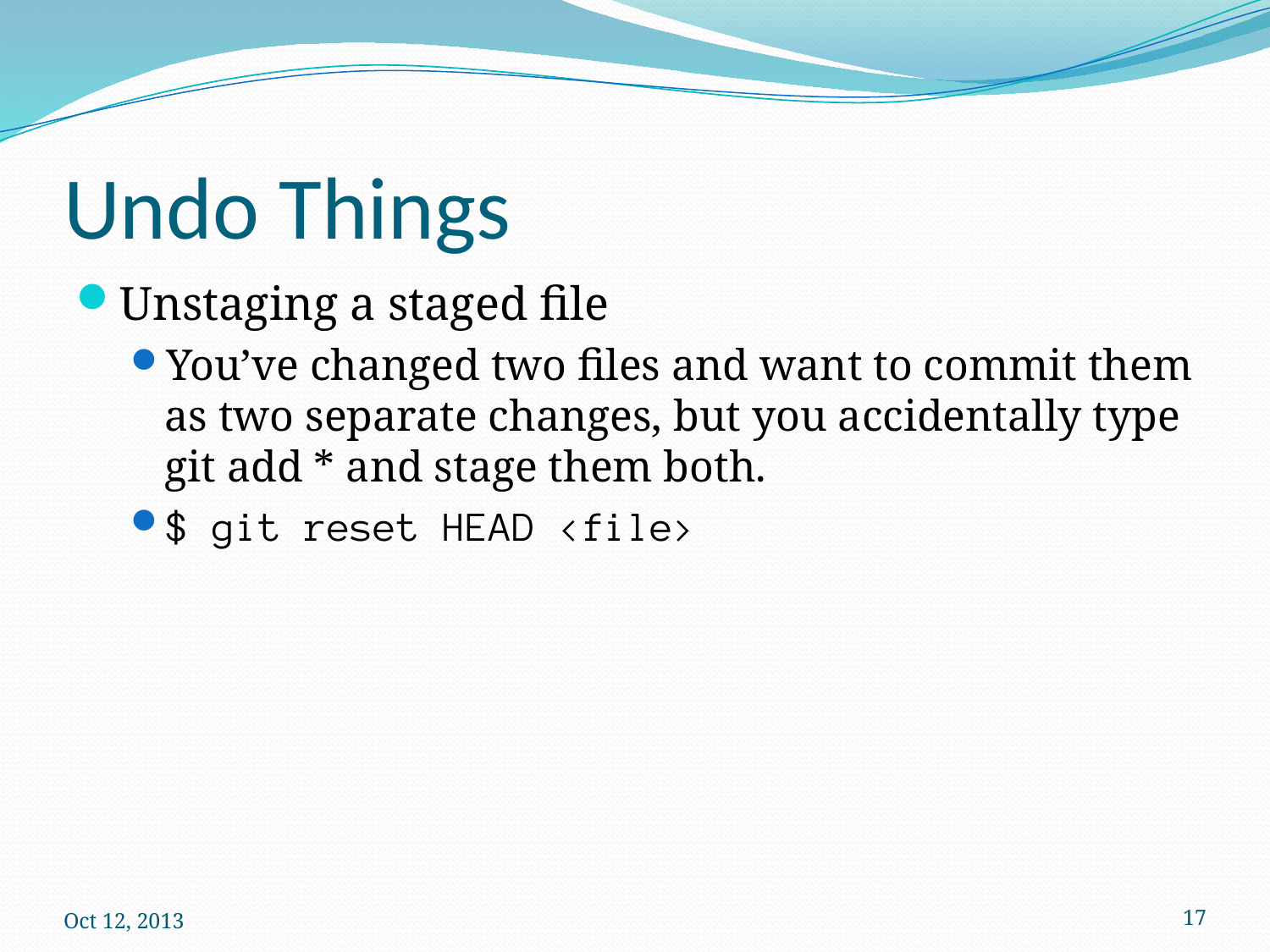

# Undo Things
Unstaging a staged file
You’ve changed two files and want to commit them as two separate changes, but you accidentally type git add * and stage them both.
$ git reset HEAD <file>

Oct 12, 2013
17